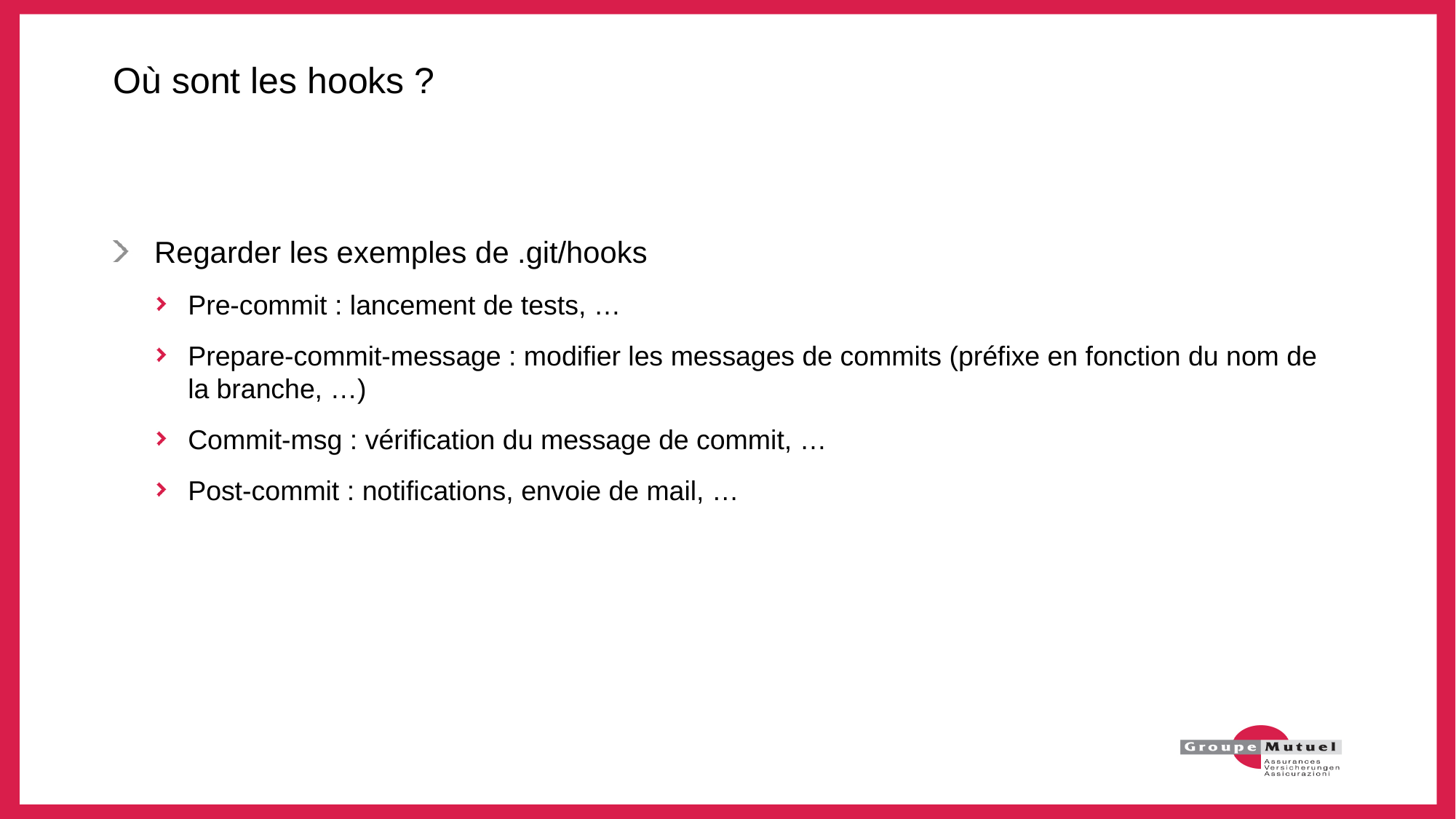

# Où sont les hooks ?
Regarder les exemples de .git/hooks
Pre-commit : lancement de tests, …
Prepare-commit-message : modifier les messages de commits (préfixe en fonction du nom de la branche, …)
Commit-msg : vérification du message de commit, …
Post-commit : notifications, envoie de mail, …